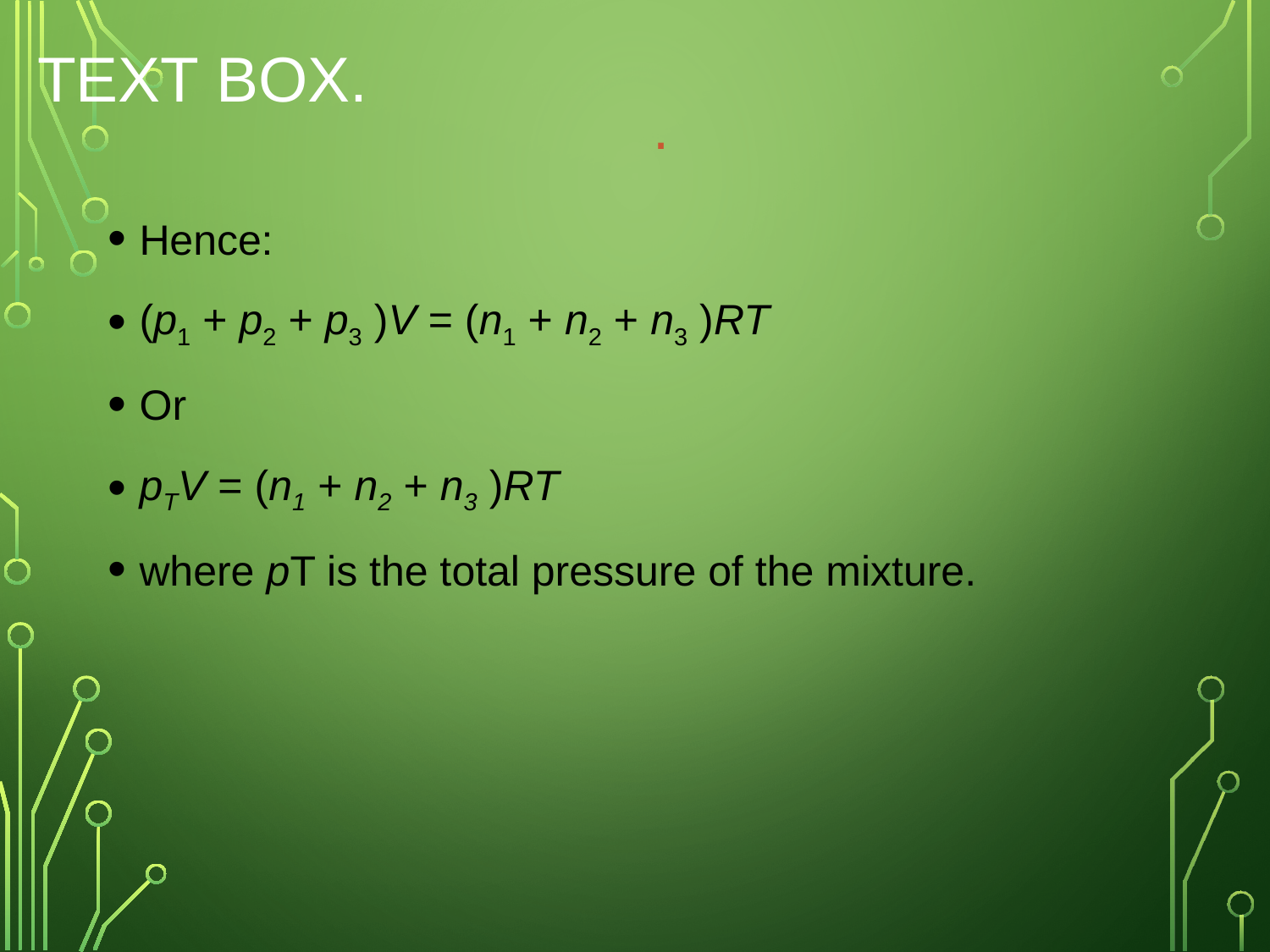

# TEXT BOX.
.
Hence:
(p1 + p2 + p3 )V = (n1 + n2 + n3 )RT
Or
pTV = (n1 + n2 + n3 )RT
where pT is the total pressure of the mixture.